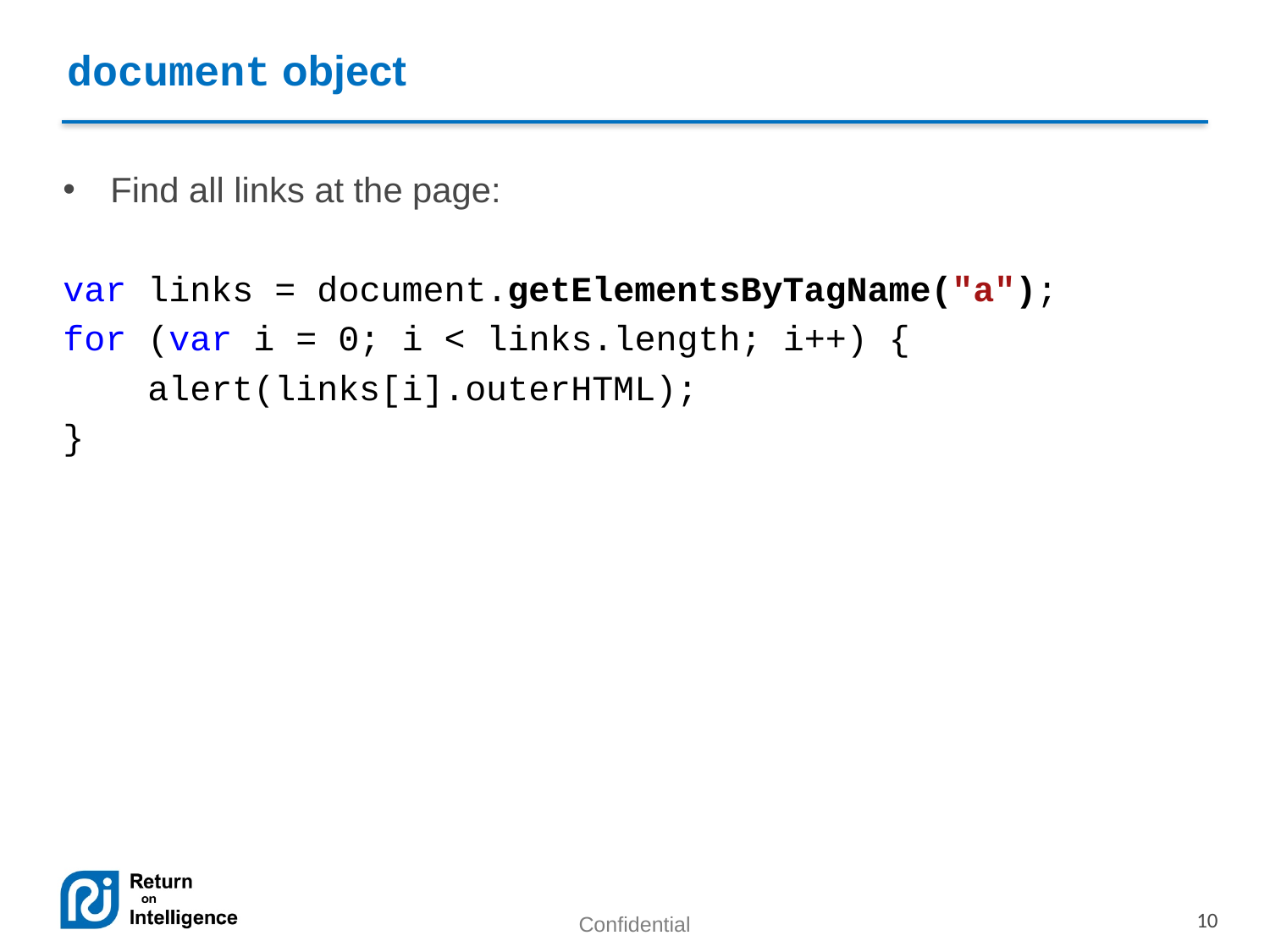

document object
Find all links at the page:

var links = document.getElementsByTagName("a");
for (var i = 0; i < links.length; i++) {
    alert(links[i].outerHTML);
}